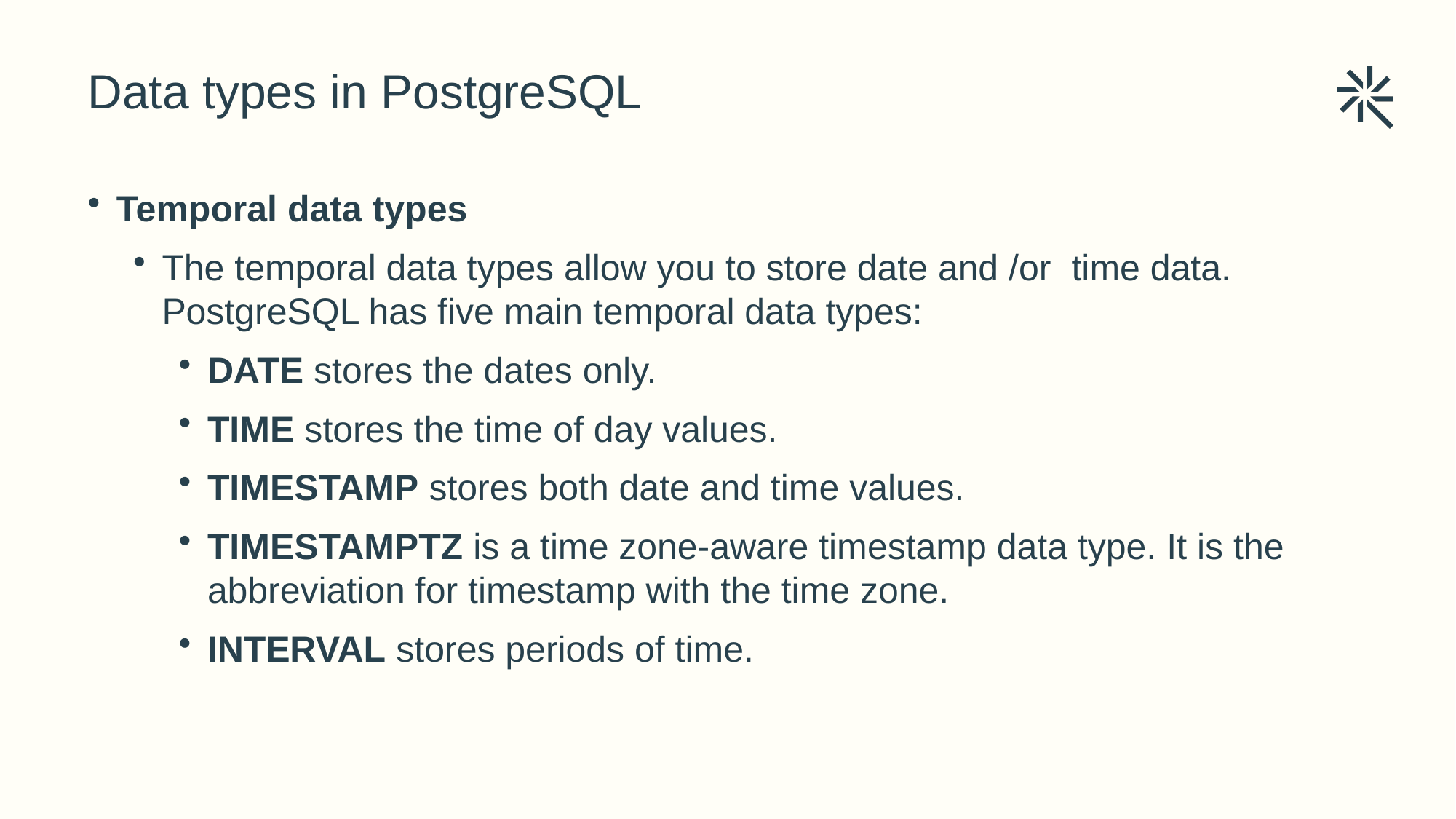

# Data types in PostgreSQL
Temporal data types
The temporal data types allow you to store date and /or  time data. PostgreSQL has five main temporal data types:
DATE stores the dates only.
TIME stores the time of day values.
TIMESTAMP stores both date and time values.
TIMESTAMPTZ is a time zone-aware timestamp data type. It is the abbreviation for timestamp with the time zone.
INTERVAL stores periods of time.